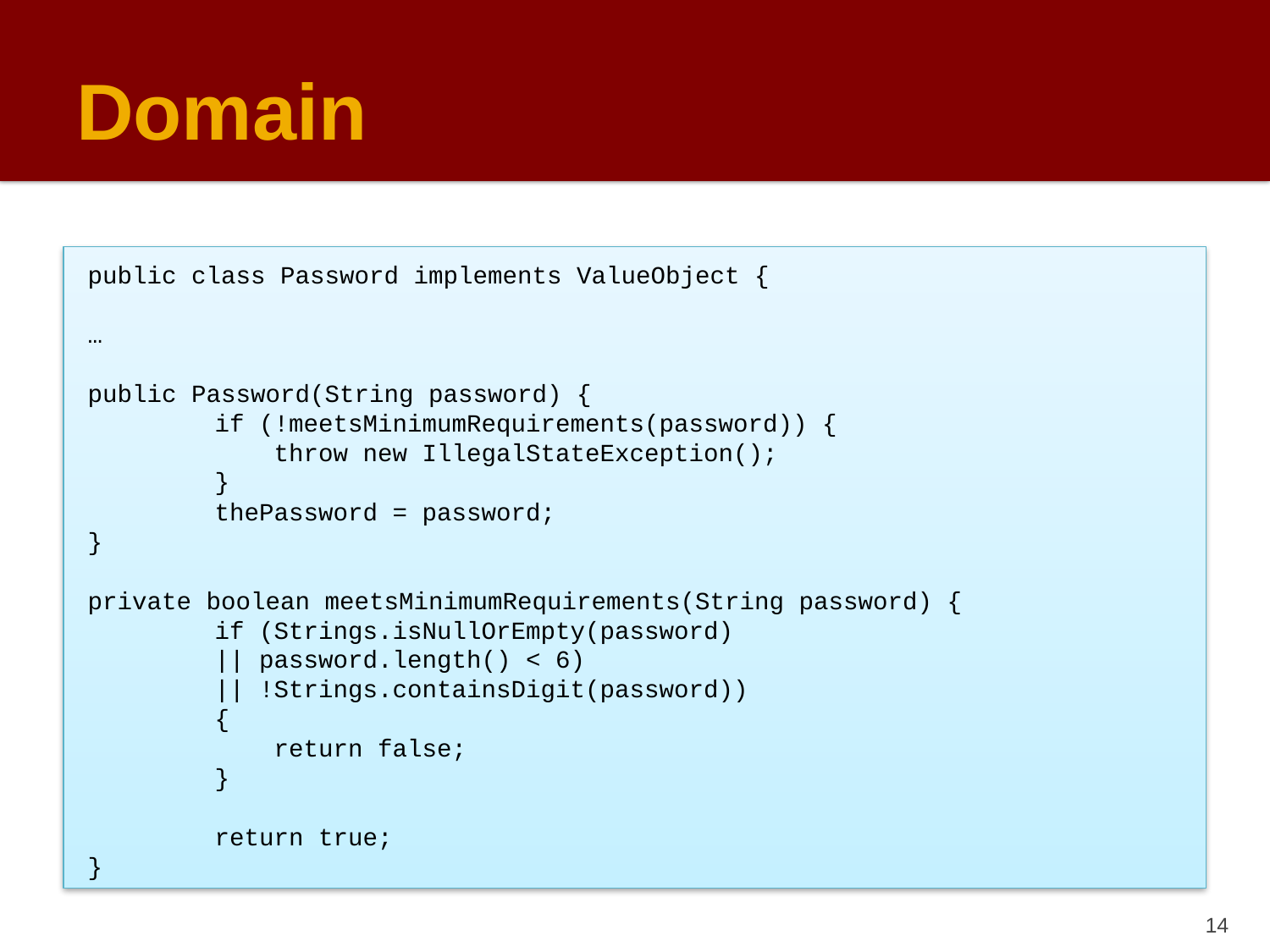

# Domain
public class Password implements ValueObject {

…

public Password(String password) {
	if (!meetsMinimumRequirements(password)) {
	    throw new IllegalStateException();
	}
	thePassword = password;
}

private boolean meetsMinimumRequirements(String password) {
	if (Strings.isNullOrEmpty(password)
	|| password.length() < 6)
	|| !Strings.containsDigit(password))
	{
	    return false;
	}

	return true;
}
14